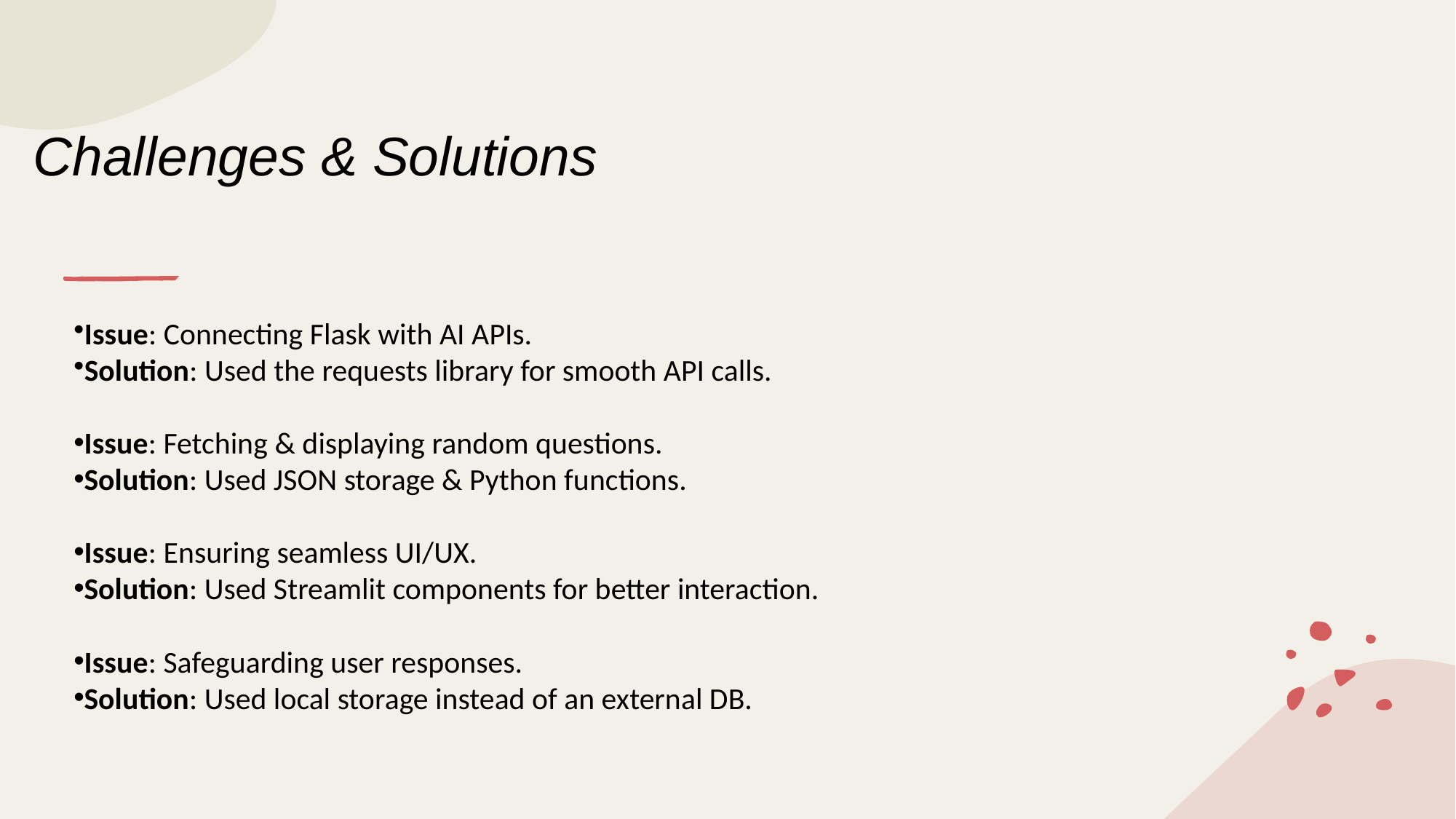

# Challenges & Solutions

Issue: Connecting Flask with AI APIs.
Solution: Used the requests library for smooth API calls.

Issue: Fetching & displaying random questions.
Solution: Used JSON storage & Python functions.

Issue: Ensuring seamless UI/UX.
Solution: Used Streamlit components for better interaction.

Issue: Safeguarding user responses.
Solution: Used local storage instead of an external DB.